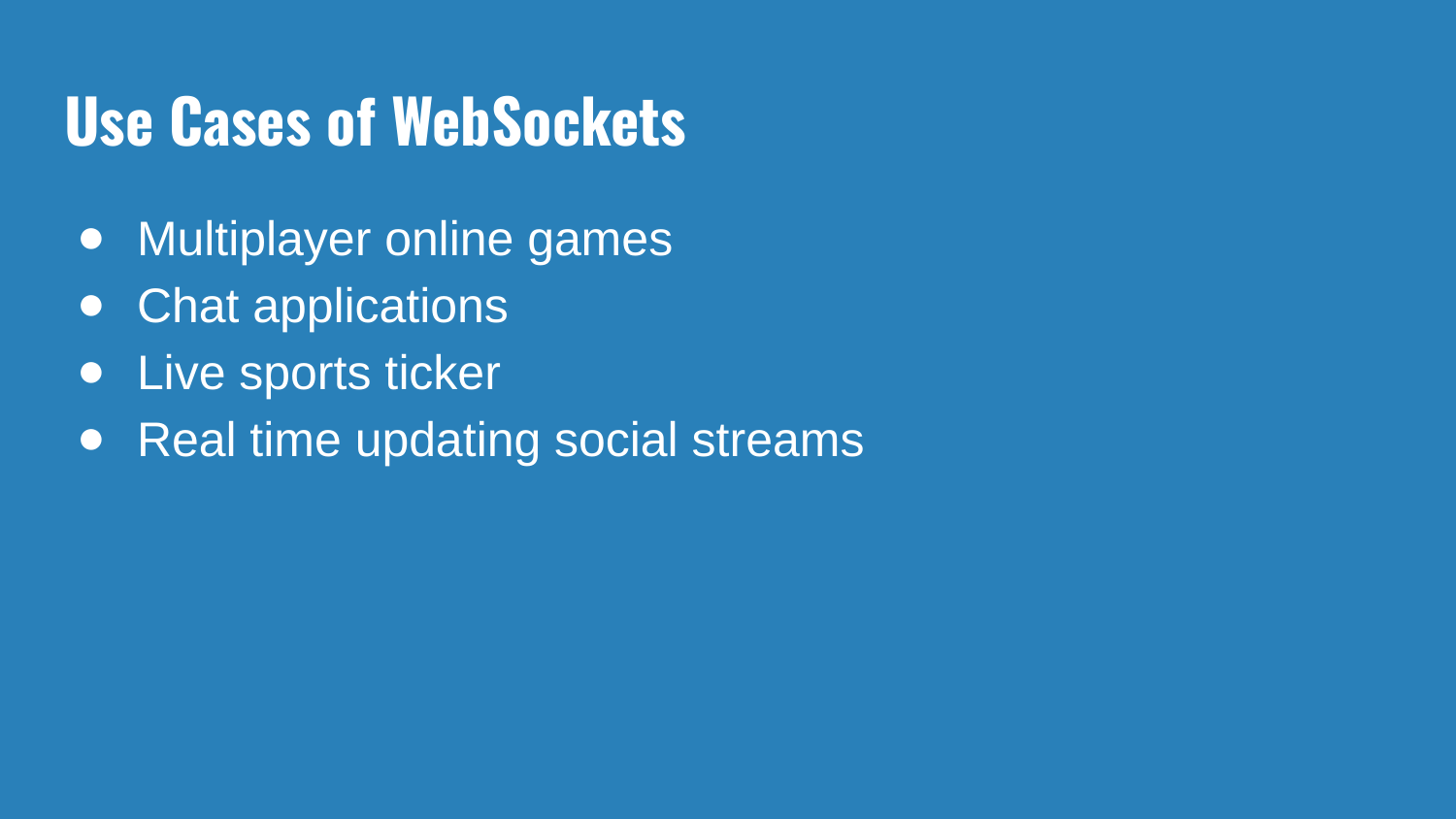

# Use Cases of WebSockets
Multiplayer online games
Chat applications
Live sports ticker
Real time updating social streams